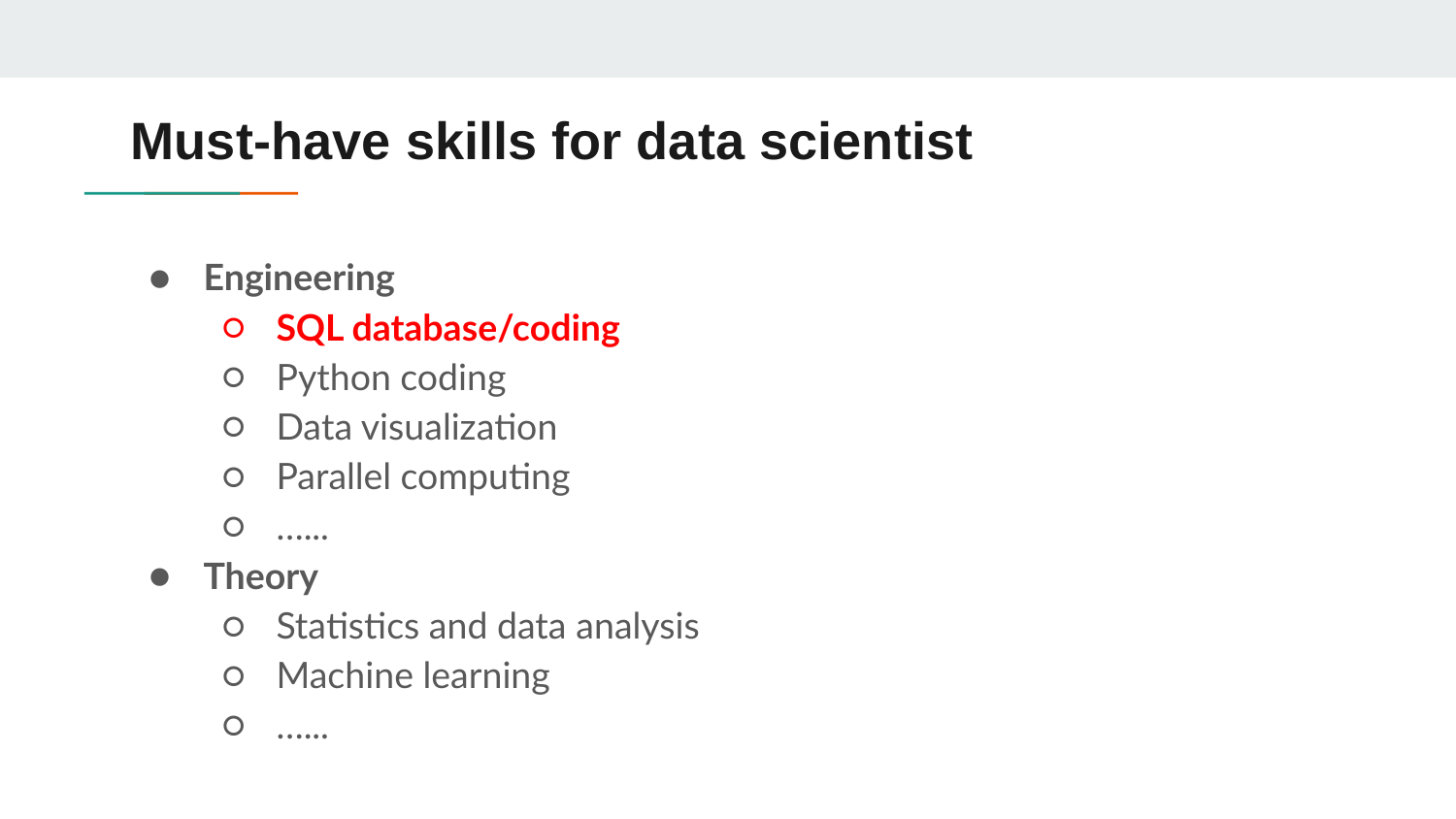

# Must-have skills for data scientist
Engineering
SQL database/coding
Python coding
Data visualization
Parallel computing
…...
Theory
Statistics and data analysis
Machine learning
…...